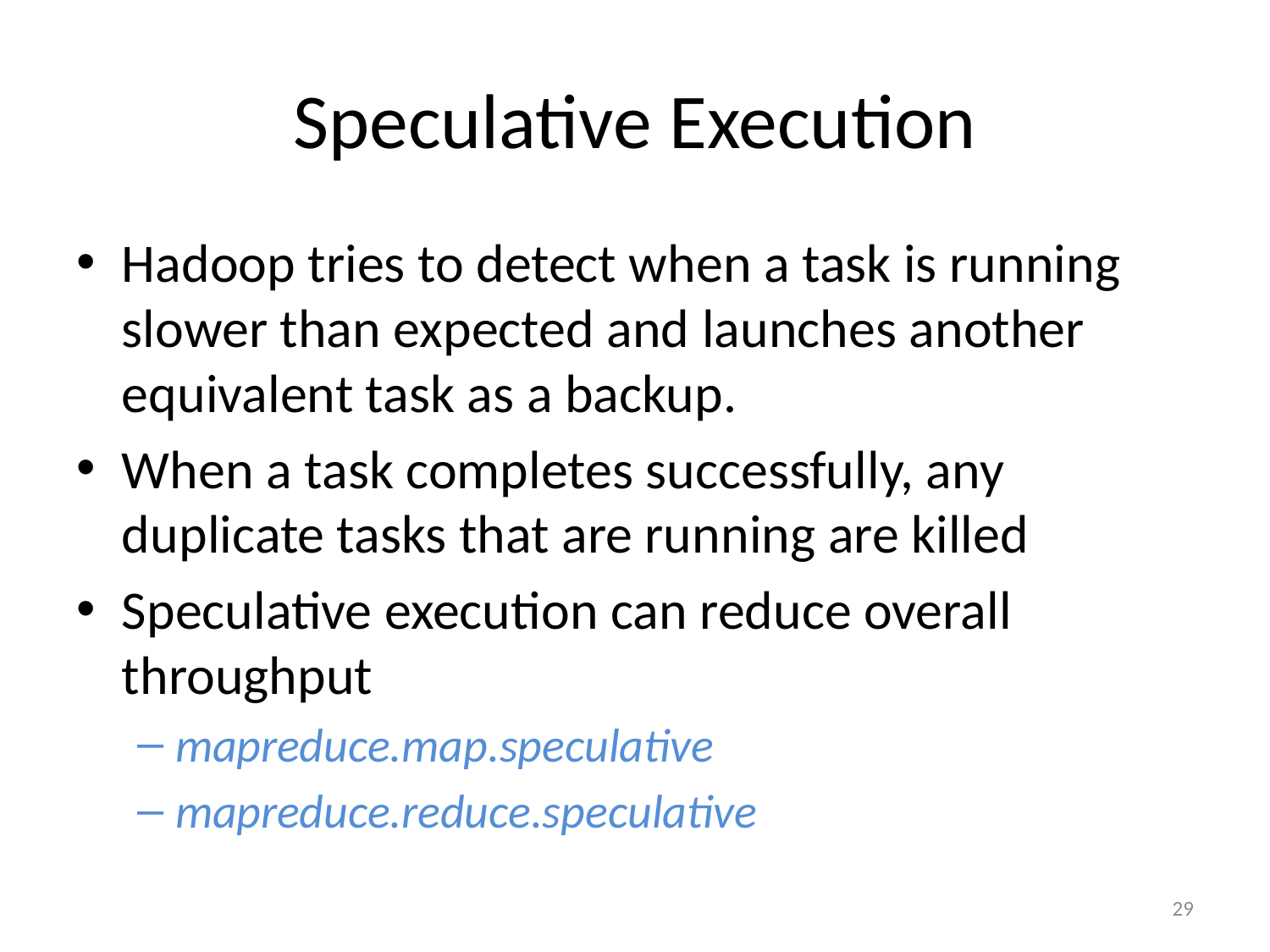

# Speculative Execution
Hadoop tries to detect when a task is running slower than expected and launches another equivalent task as a backup.
When a task completes successfully, any duplicate tasks that are running are killed
Speculative execution can reduce overall throughput
mapreduce.map.speculative
mapreduce.reduce.speculative
29